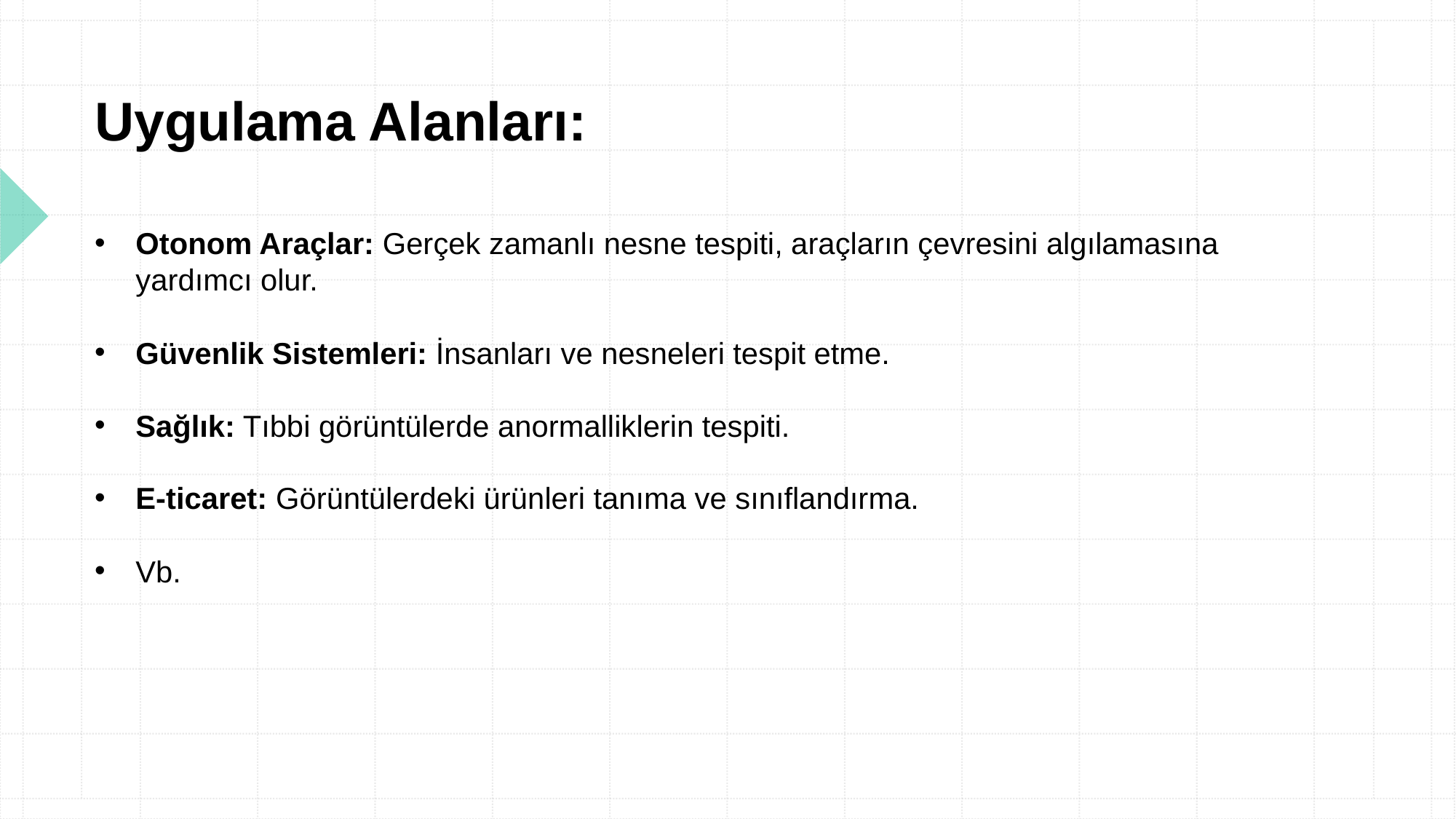

Uygulama Alanları:

Otonom Araçlar: Gerçek zamanlı nesne tespiti, araçların çevresini algılamasına yardımcı olur.

Güvenlik Sistemleri: İnsanları ve nesneleri tespit etme.

Sağlık: Tıbbi görüntülerde anormalliklerin tespiti.

E-ticaret: Görüntülerdeki ürünleri tanıma ve sınıflandırma.

Vb.

#